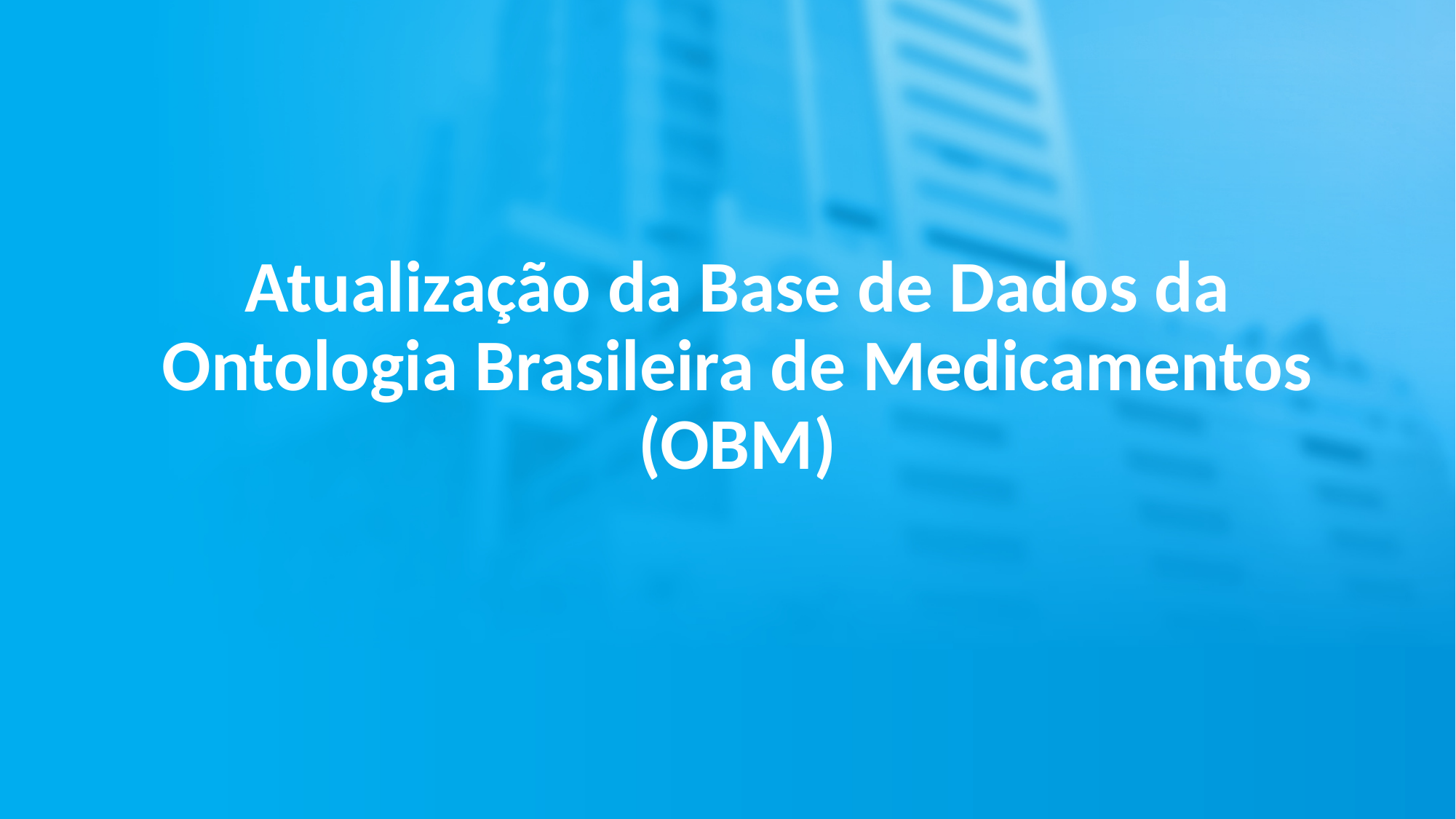

Atualização da Base de Dados da Ontologia Brasileira de Medicamentos (OBM)